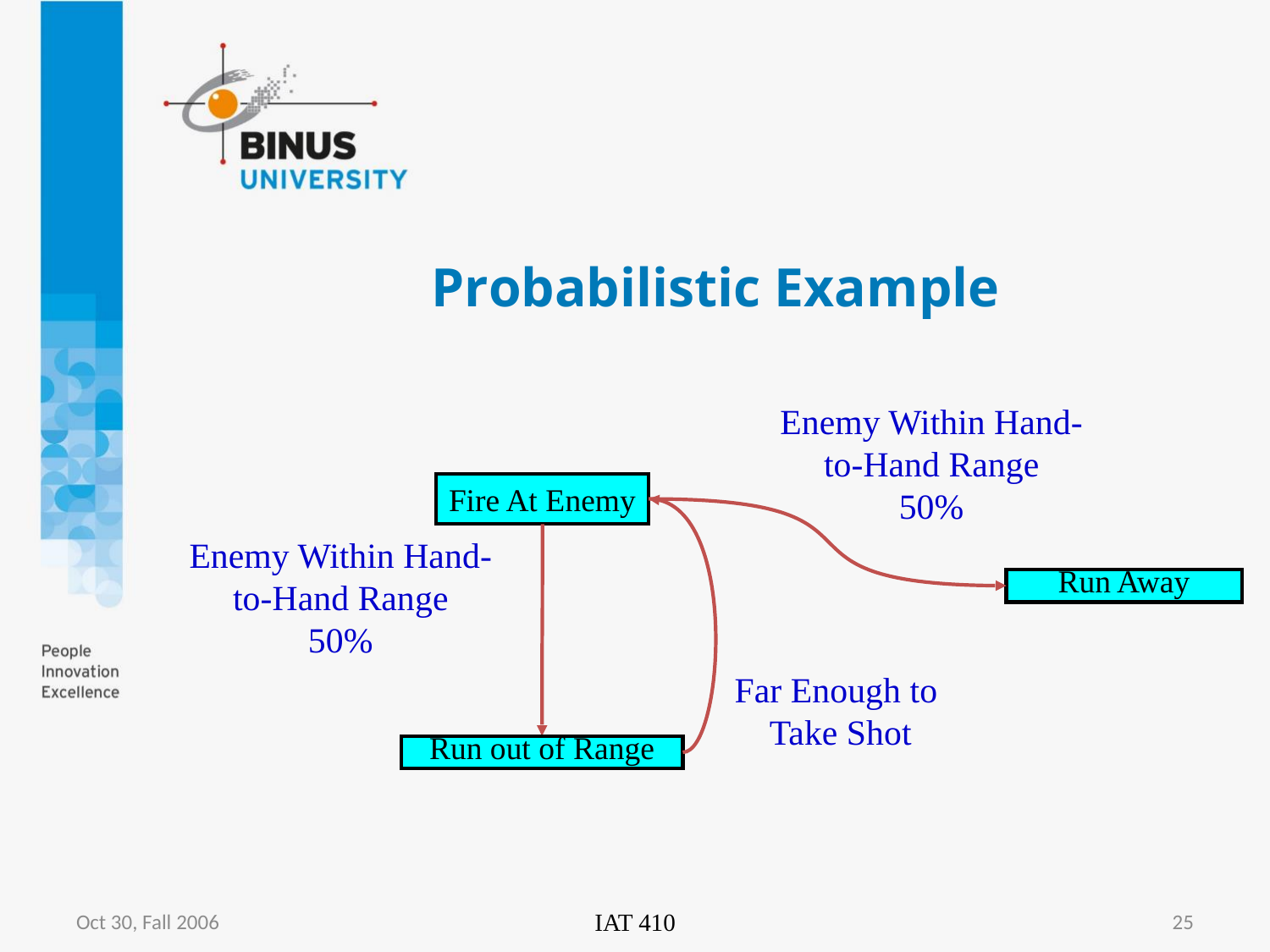

# Probabilistic Example
Enemy Within Hand-
to-Hand Range
50%
Fire At Enemy
Enemy Within Hand-
to-Hand Range
50%
Run Away
Far Enough to
Take Shot
Run out of Range
Oct 30, Fall 2006
IAT 410
25